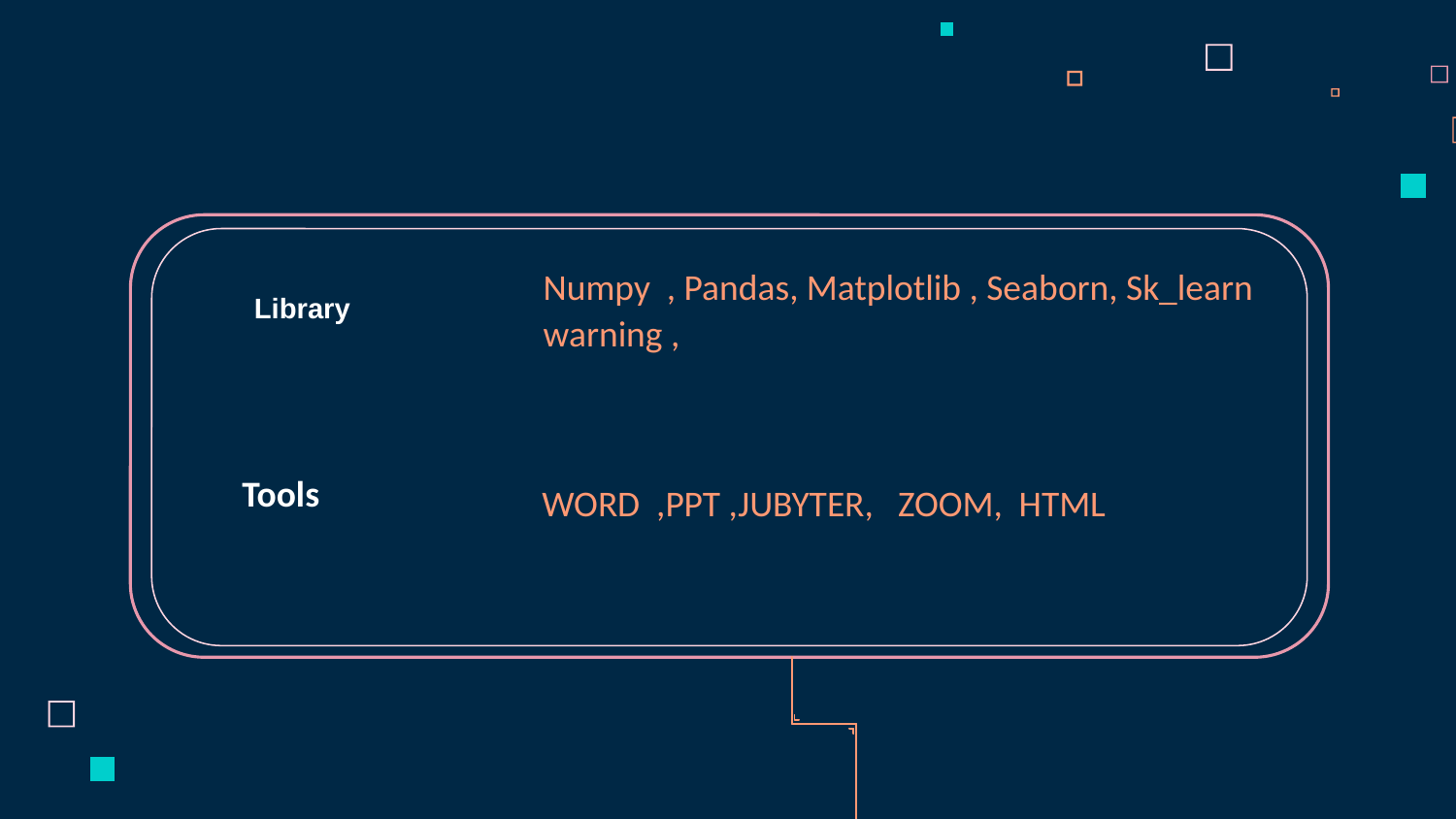

Numpy  , Pandas, Matplotlib , Seaborn, Sk_learn warning ,

Library
# Tools
WORD  ,PPT ,JUBYTER,   ZOOM,  HTML